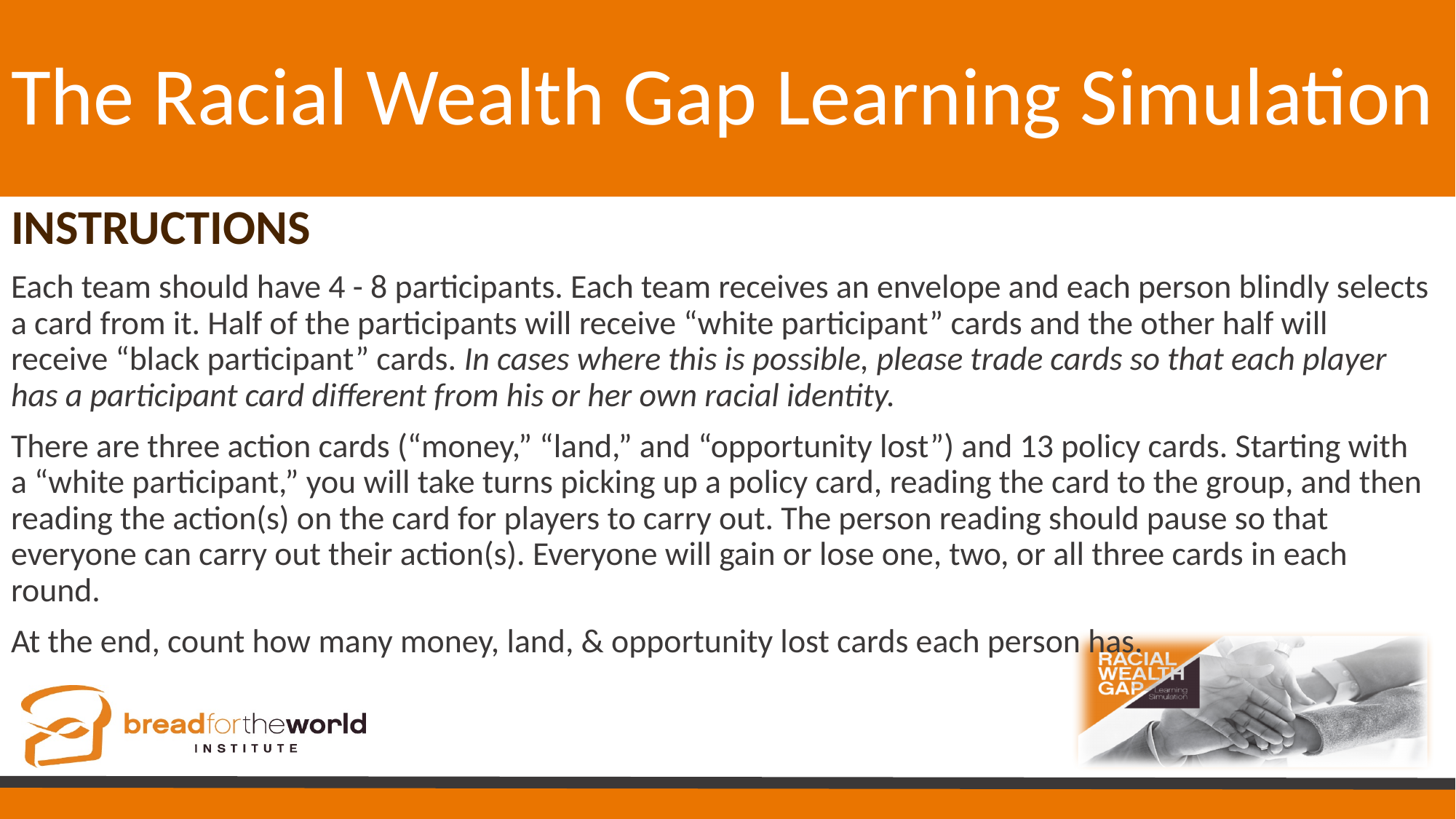

# The Racial Wealth Gap Learning Simulation
INSTRUCTIONS
Each team should have 4 - 8 participants. Each team receives an envelope and each person blindly selects a card from it. Half of the participants will receive “white participant” cards and the other half will receive “black participant” cards. In cases where this is possible, please trade cards so that each player has a participant card different from his or her own racial identity.
There are three action cards (“money,” “land,” and “opportunity lost”) and 13 policy cards. Starting with a “white participant,” you will take turns picking up a policy card, reading the card to the group, and then reading the action(s) on the card for players to carry out. The person reading should pause so that everyone can carry out their action(s). Everyone will gain or lose one, two, or all three cards in each round.
At the end, count how many money, land, & opportunity lost cards each person has.